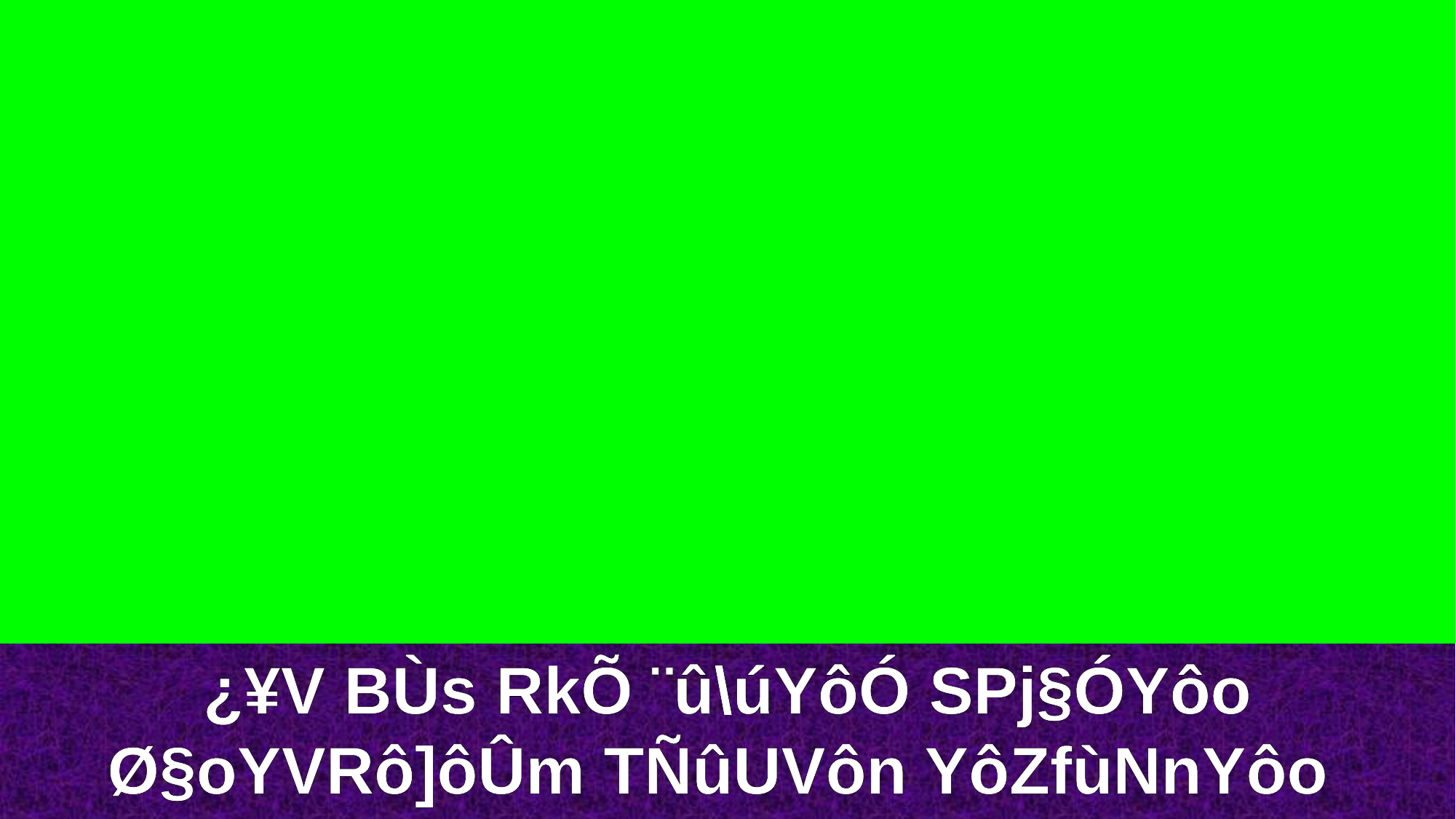

¿¥V BÙs RkÕ ¨û\úYôÓ SPj§ÓYôo Ø§oYVRô]ôÛm TÑûUVôn YôZfùNnYôo